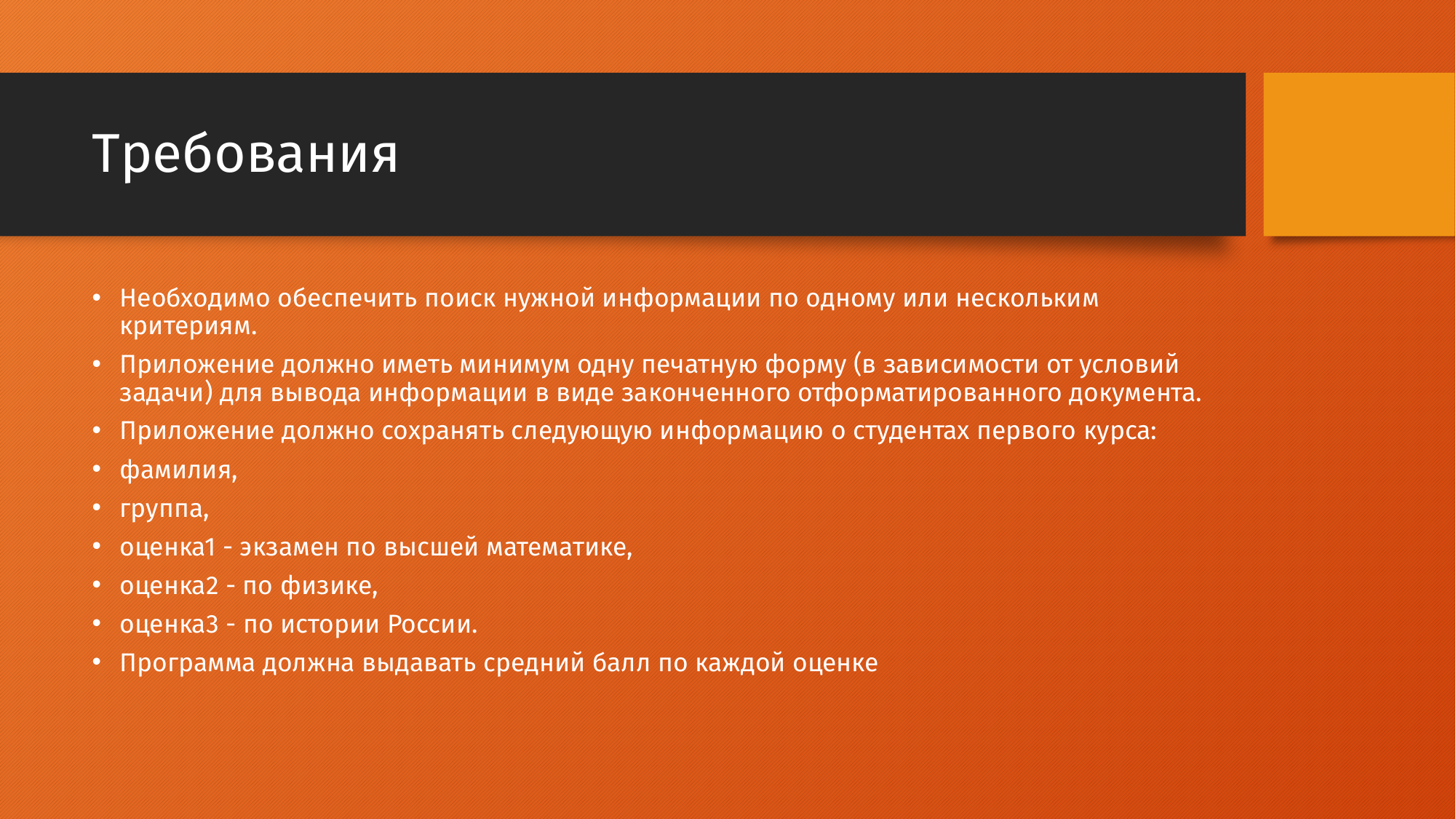

# Требования
Необходимо обеспечить поиск нужной информации по одному или нескольким критериям.
Приложение должно иметь минимум одну печатную форму (в зависимости от условий задачи) для вывода информации в виде законченного отформатированного документа.
Приложение должно сохранять следующую информацию о студентах первого курса:
фамилия,
группа,
оценка1 - экзамен по высшей математике,
оценка2 - по физике,
оценка3 - по истории России.
Программа должна выдавать средний балл по каждой оценке